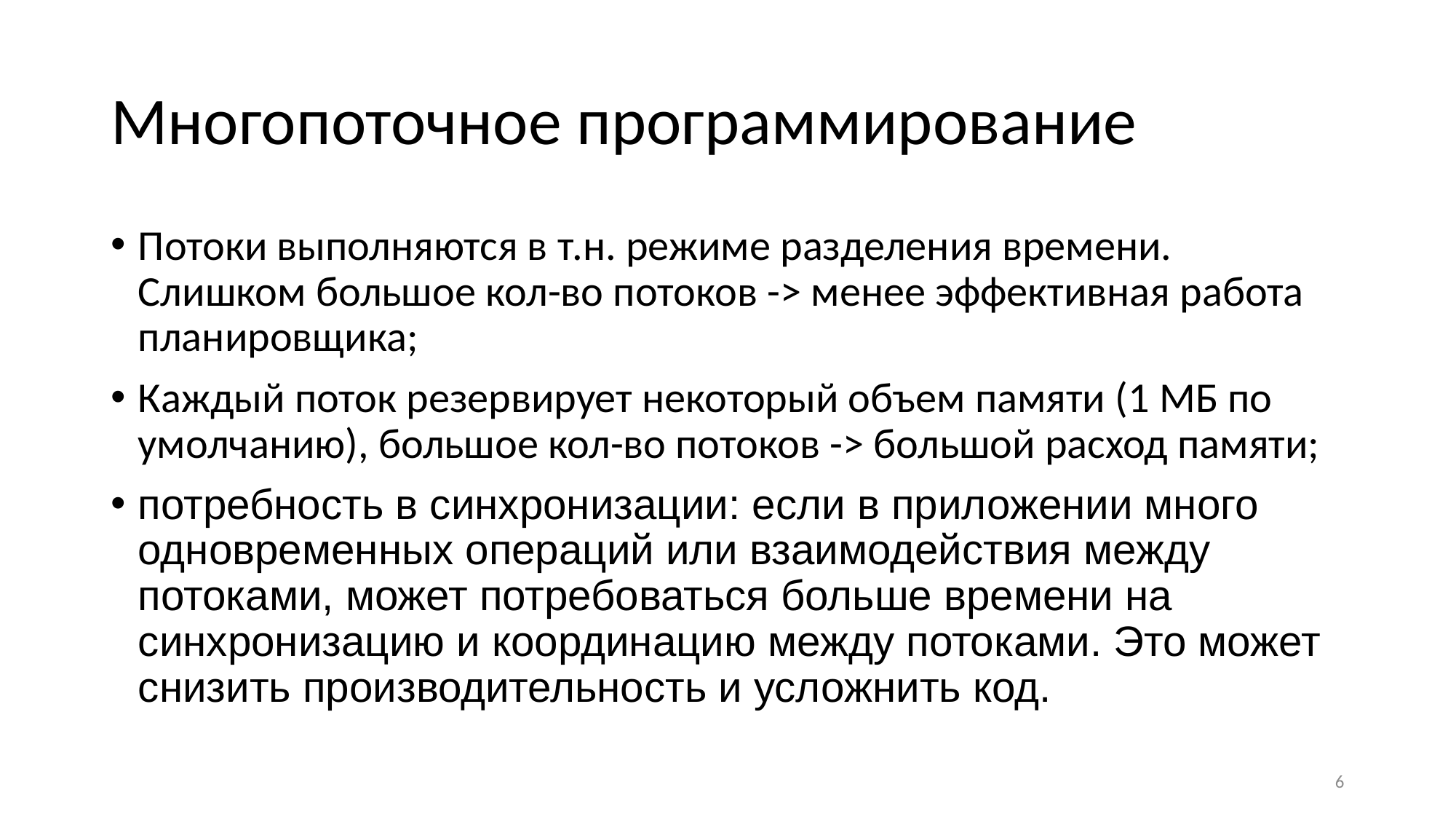

# Многопоточное программирование
Потоки выполняются в т.н. режиме разделения времени. Слишком большое кол-во потоков -> менее эффективная работа планировщика;
Каждый поток резервирует некоторый объем памяти (1 МБ по умолчанию), большое кол-во потоков -> большой расход памяти;
потребность в синхронизации: если в приложении много одновременных операций или взаимодействия между потоками, может потребоваться больше времени на синхронизацию и координацию между потоками. Это может снизить производительность и усложнить код.

6